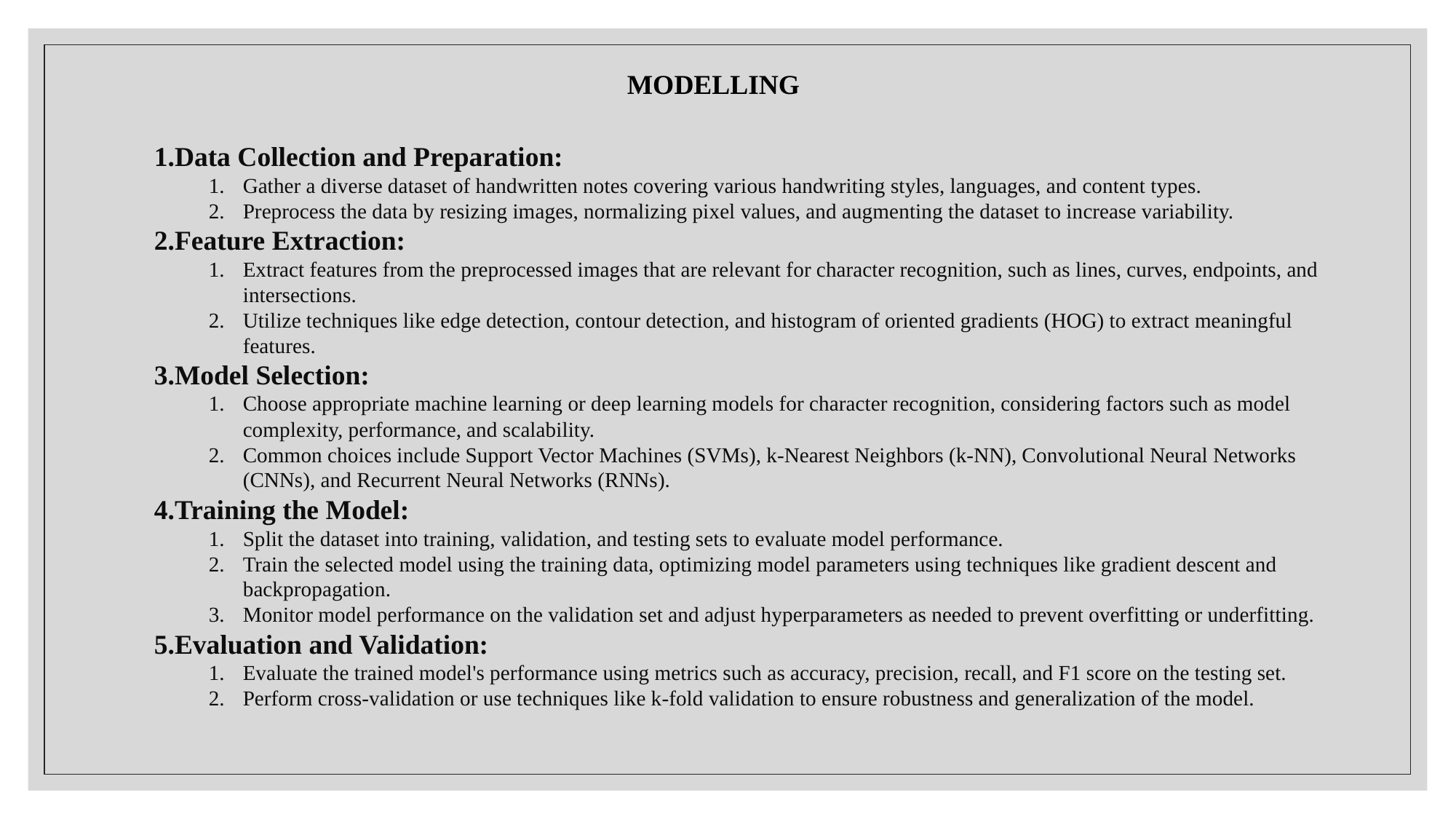

MODELLING
Data Collection and Preparation:
Gather a diverse dataset of handwritten notes covering various handwriting styles, languages, and content types.
Preprocess the data by resizing images, normalizing pixel values, and augmenting the dataset to increase variability.
Feature Extraction:
Extract features from the preprocessed images that are relevant for character recognition, such as lines, curves, endpoints, and intersections.
Utilize techniques like edge detection, contour detection, and histogram of oriented gradients (HOG) to extract meaningful features.
Model Selection:
Choose appropriate machine learning or deep learning models for character recognition, considering factors such as model complexity, performance, and scalability.
Common choices include Support Vector Machines (SVMs), k-Nearest Neighbors (k-NN), Convolutional Neural Networks (CNNs), and Recurrent Neural Networks (RNNs).
Training the Model:
Split the dataset into training, validation, and testing sets to evaluate model performance.
Train the selected model using the training data, optimizing model parameters using techniques like gradient descent and backpropagation.
Monitor model performance on the validation set and adjust hyperparameters as needed to prevent overfitting or underfitting.
Evaluation and Validation:
Evaluate the trained model's performance using metrics such as accuracy, precision, recall, and F1 score on the testing set.
Perform cross-validation or use techniques like k-fold validation to ensure robustness and generalization of the model.